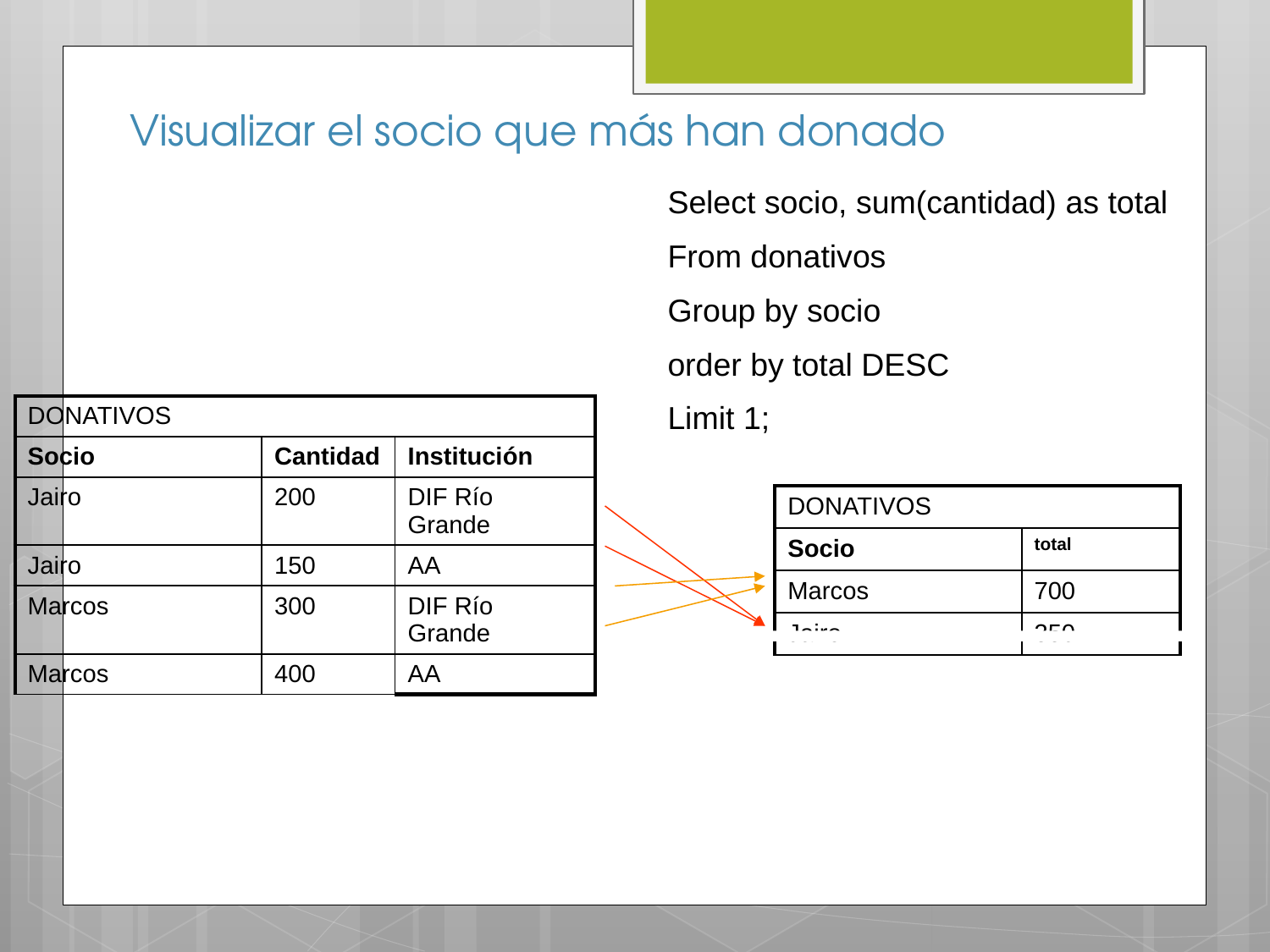

# Visualizar el socio que más han donado
Select socio, sum(cantidad) as total
From donativos
Group by socio
order by total DESC
Limit 1;
| DONATIVOS |  |  |
| --- | --- | --- |
| Socio | Cantidad | Institución |
| Jairo | 200 | DIF Río Grande |
| Jairo | 150 | AA |
| Marcos | 300 | DIF Río Grande |
| Marcos | 400 | AA |
| DONATIVOS |  |
| --- | --- |
| Socio | total |
| Marcos | 700 |
| Jairo | 350 |